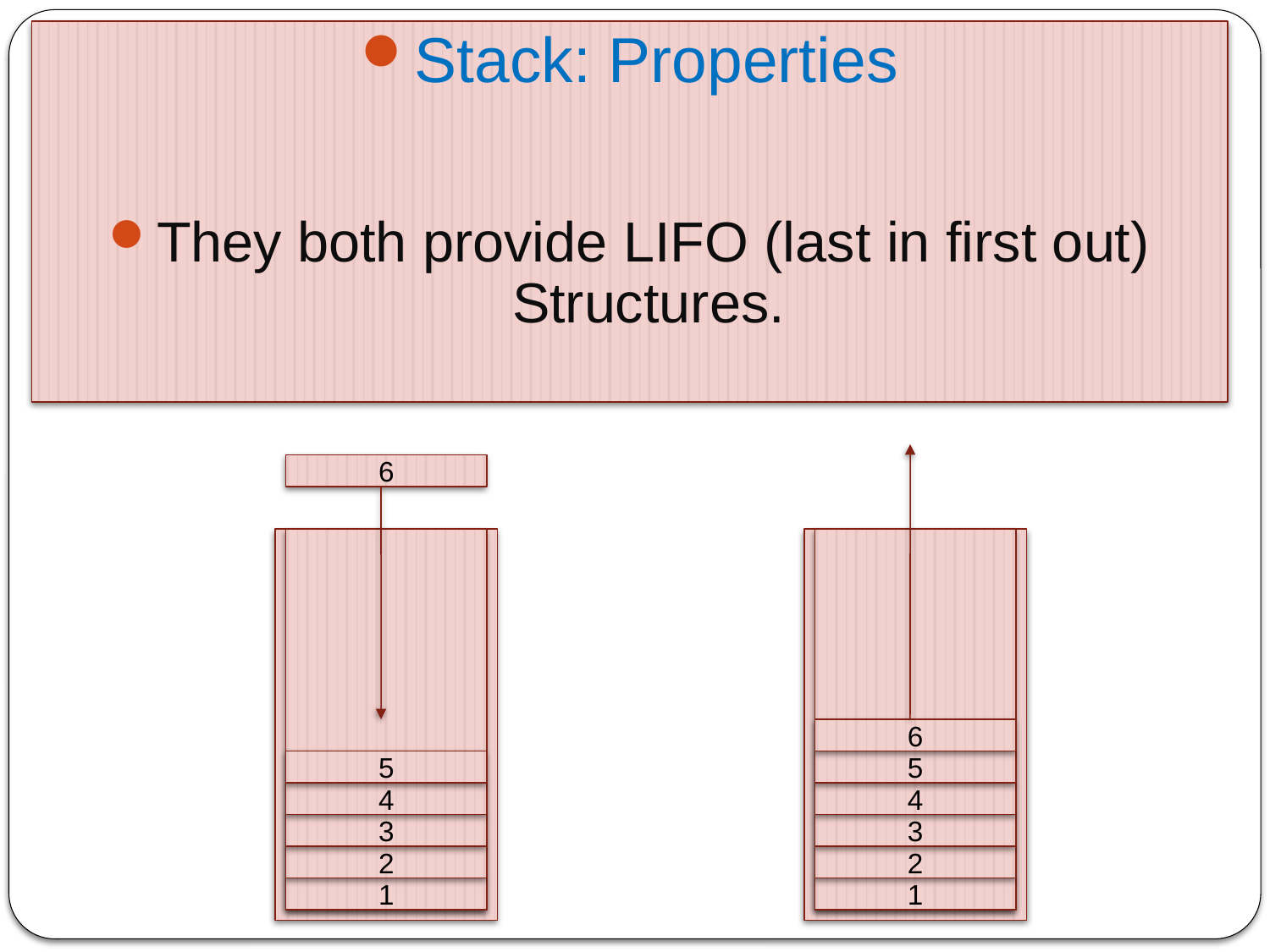

Stack: Properties

They both provide LIFO (last in first out) Structures.
# Stack: Properties

6

6
5
5
4
4
3
3
2
2
1
1